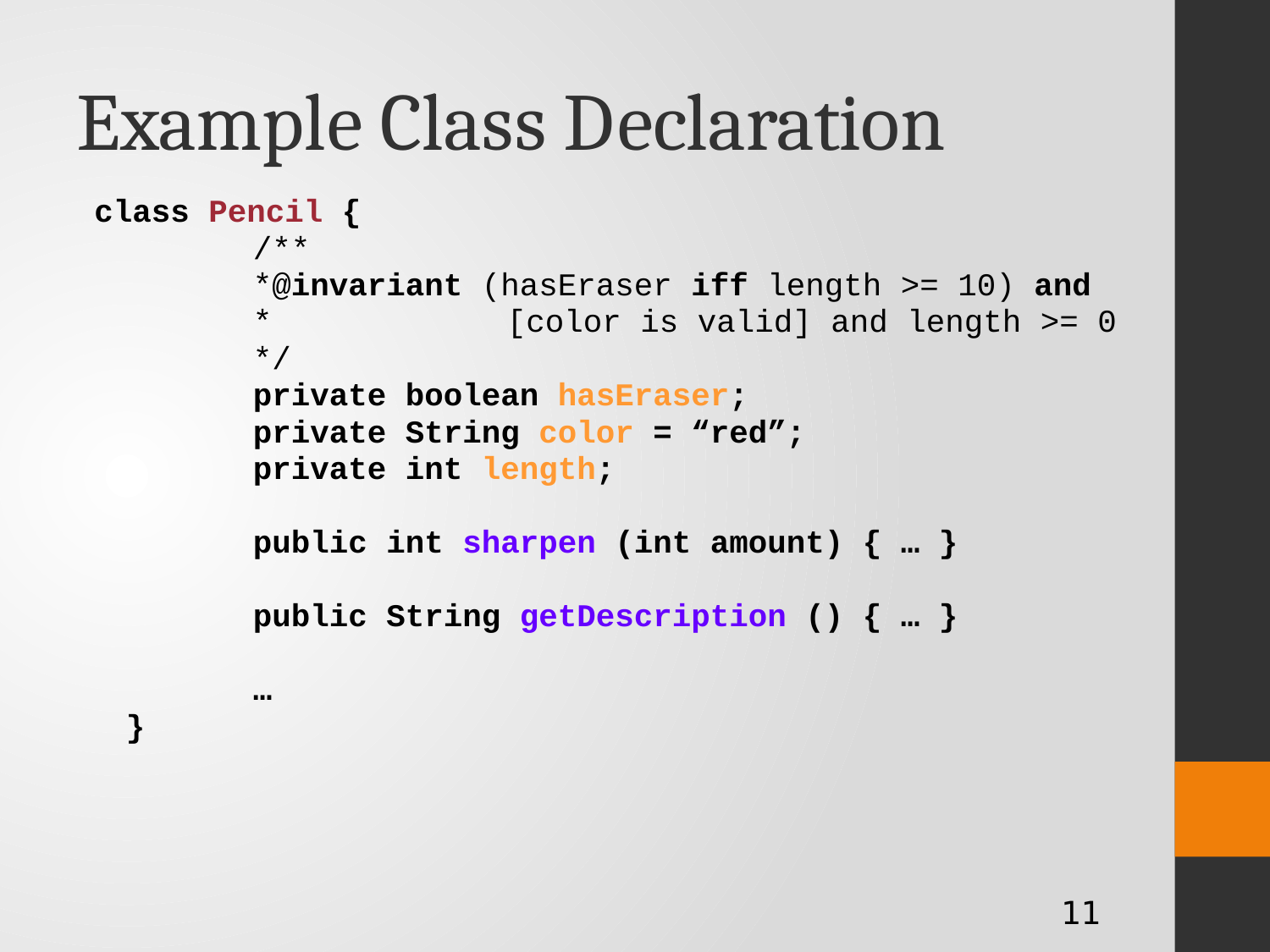

# Example Class Declaration
class Pencil {
		/**
		*@invariant (hasEraser iff length >= 10) and
		*		[color is valid] and length >= 0
		*/
		private boolean hasEraser;
		private String color = “red”;
		private int length;

		public int sharpen (int amount) { … }

		public String getDescription () { … }

		…
	}